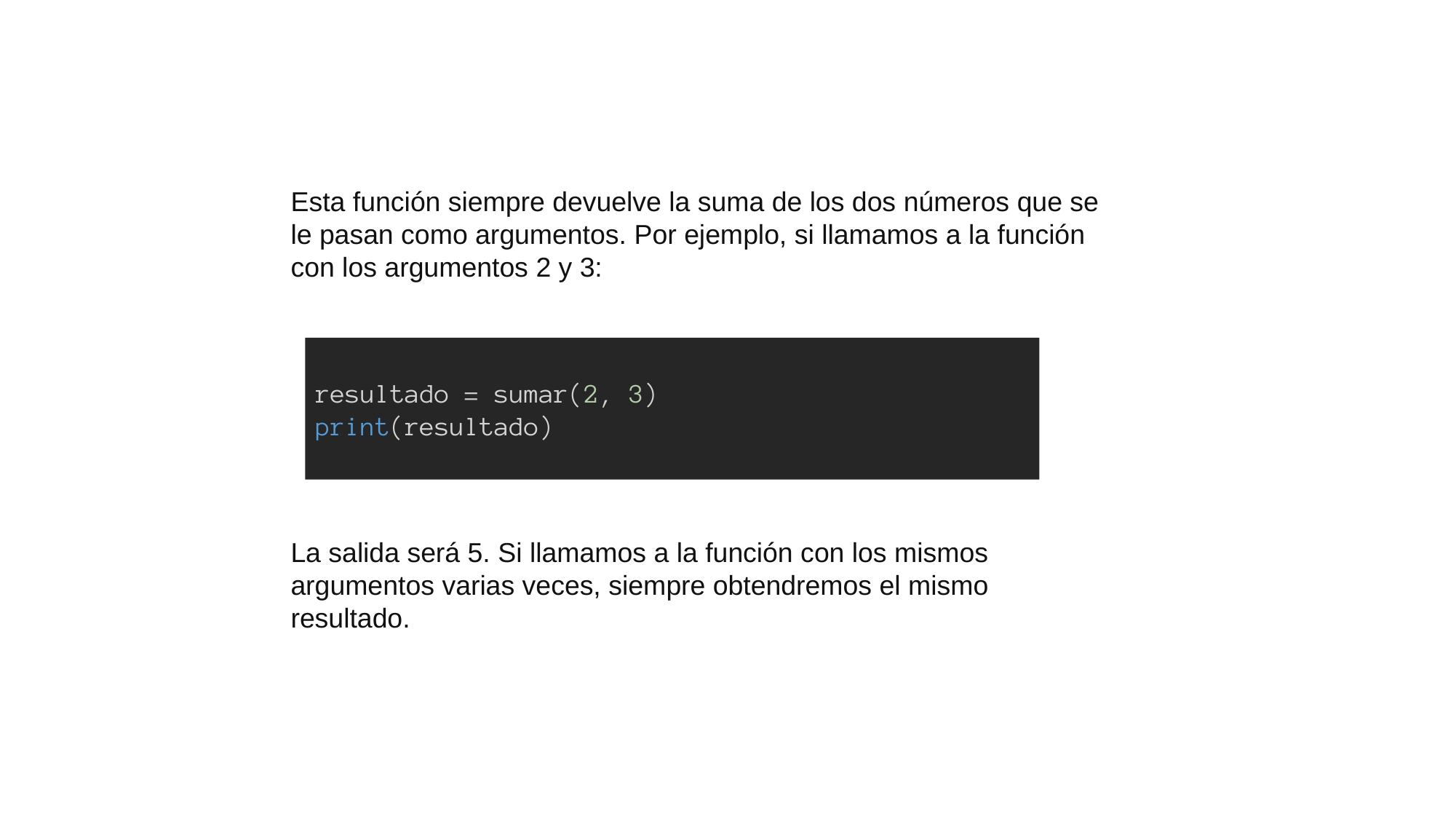

Esta función siempre devuelve la suma de los dos números que se le pasan como argumentos. Por ejemplo, si llamamos a la función con los argumentos 2 y 3:

resultado = sumar(2, 3)
print(resultado)

La salida será 5. Si llamamos a la función con los mismos argumentos varias veces, siempre obtendremos el mismo resultado.